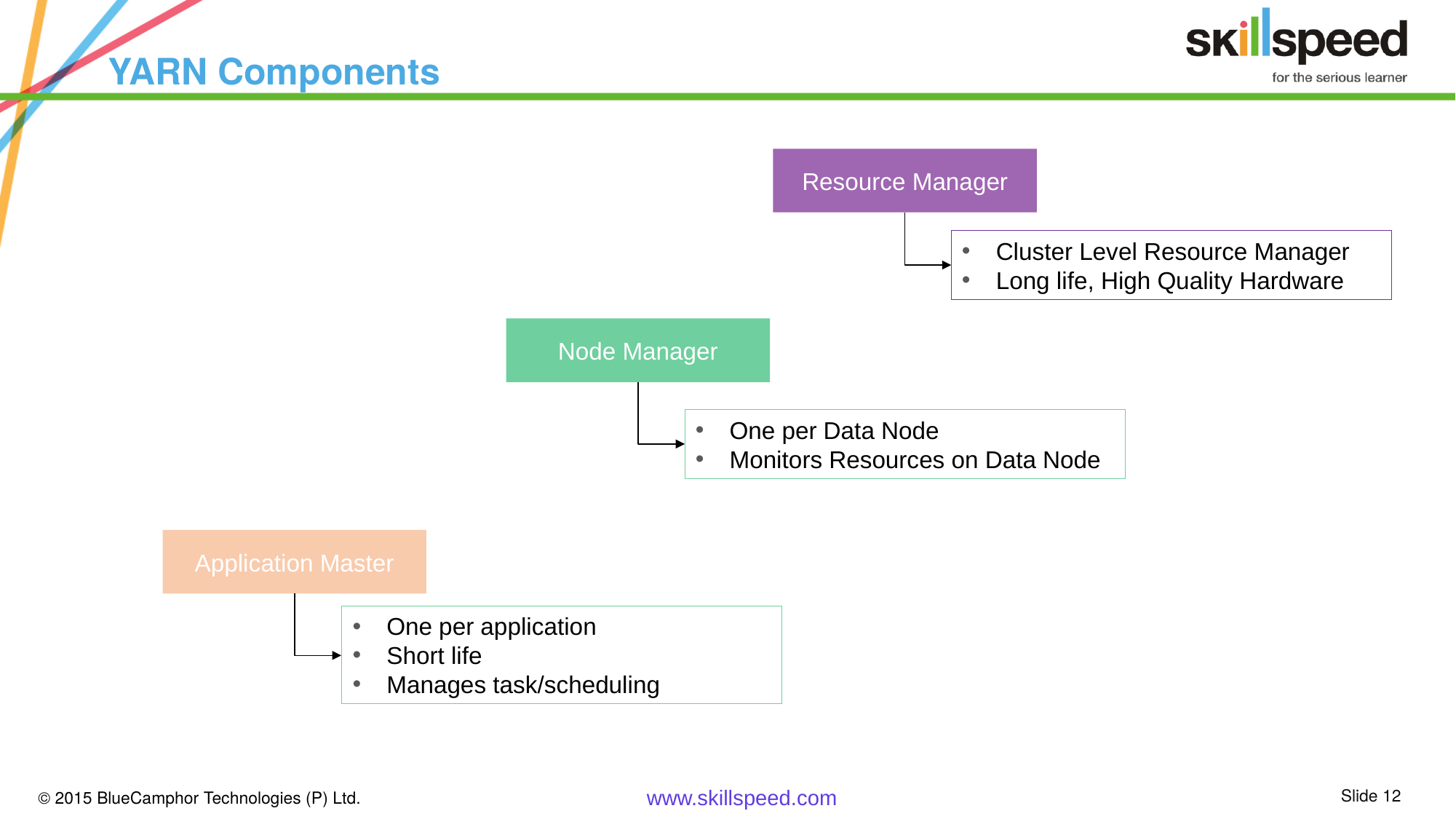

# YARN Components
Resource Manager
Cluster Level Resource Manager
Long life, High Quality Hardware
Node Manager
One per Data Node
Monitors Resources on Data Node
Application Master
One per application
Short life
Manages task/scheduling